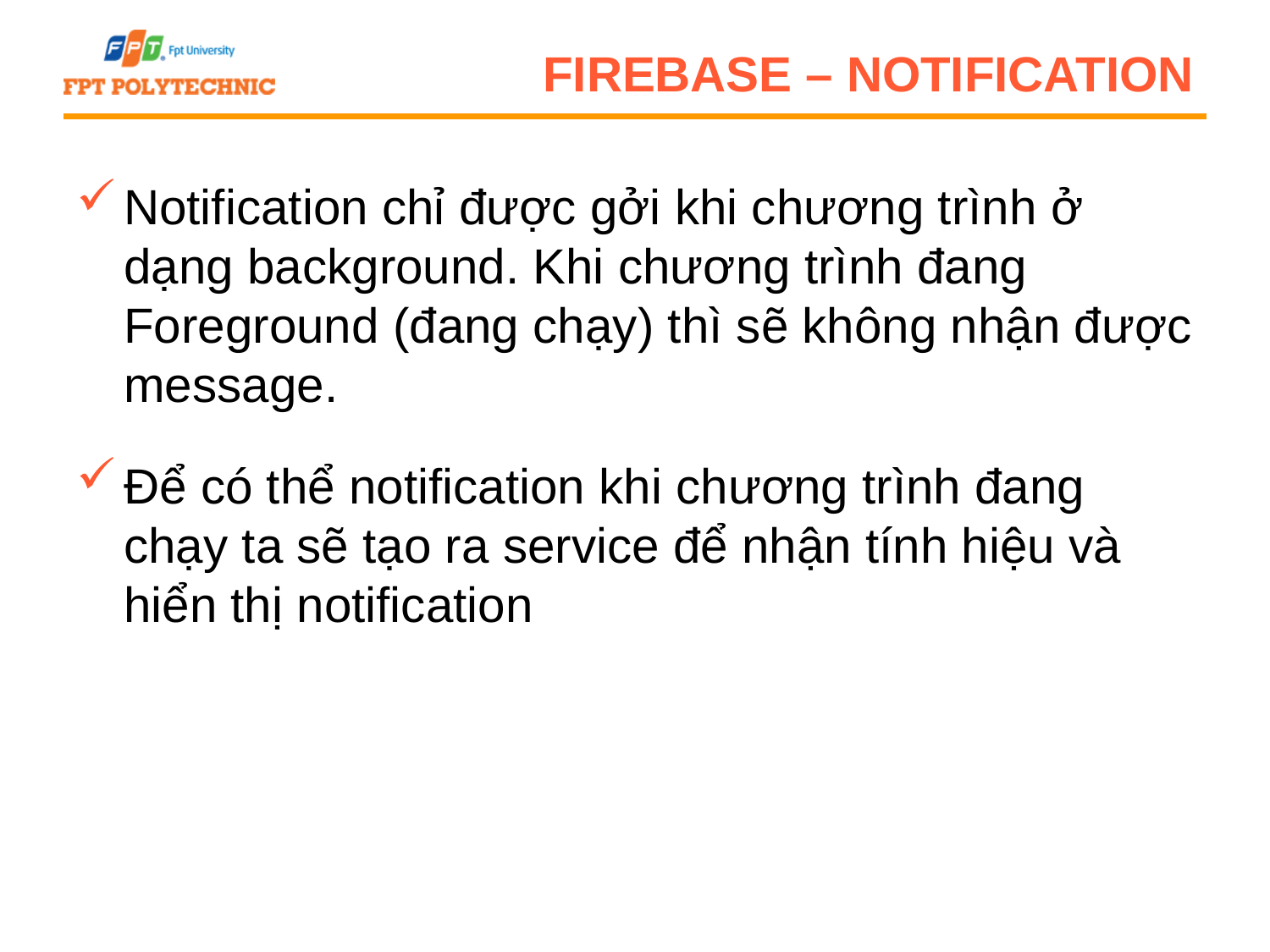

# FireBase – Notification
Notification chỉ được gởi khi chương trình ở dạng background. Khi chương trình đang Foreground (đang chạy) thì sẽ không nhận được message.
Để có thể notification khi chương trình đang chạy ta sẽ tạo ra service để nhận tính hiệu và hiển thị notification